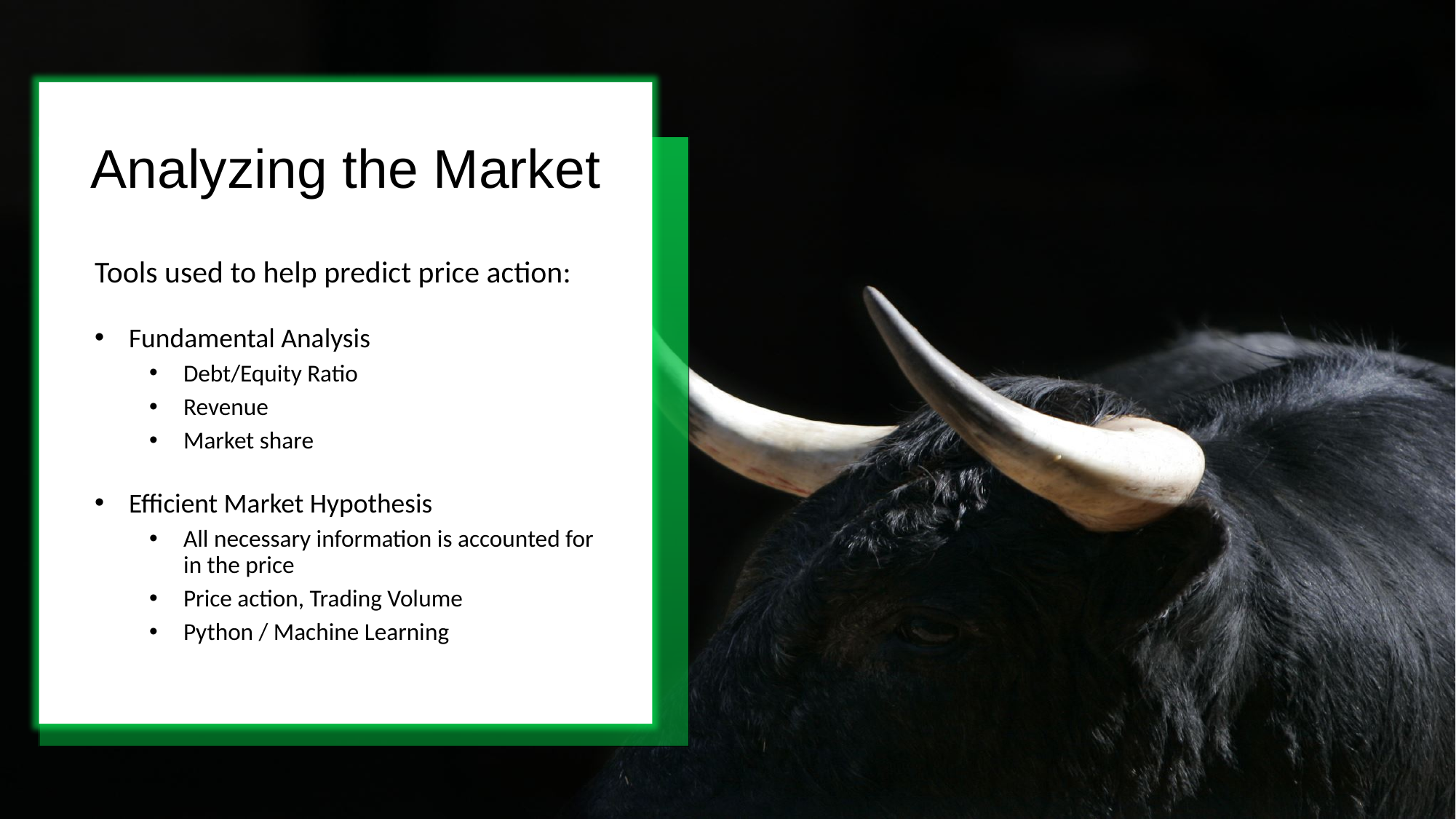

# Analyzing the Market
2

+

Tools used to help predict price action:
Fundamental Analysis
Debt/Equity Ratio
Revenue
Market share
Efficient Market Hypothesis
All necessary information is accounted for in the price
Price action, Trading Volume
Python / Machine Learning

3